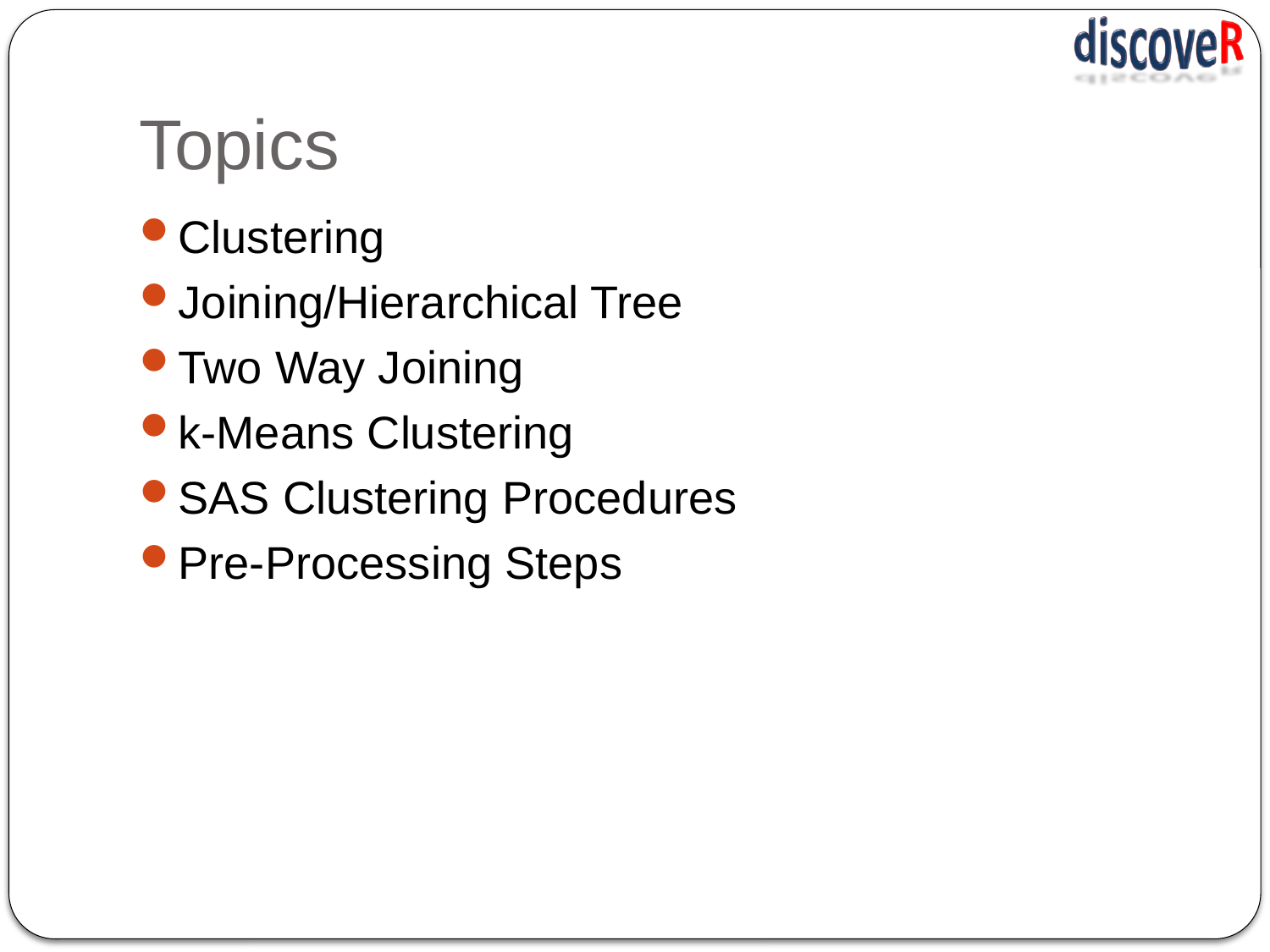

# Topics
Clustering
Joining/Hierarchical Tree
Two Way Joining
k-Means Clustering
SAS Clustering Procedures
Pre-Processing Steps